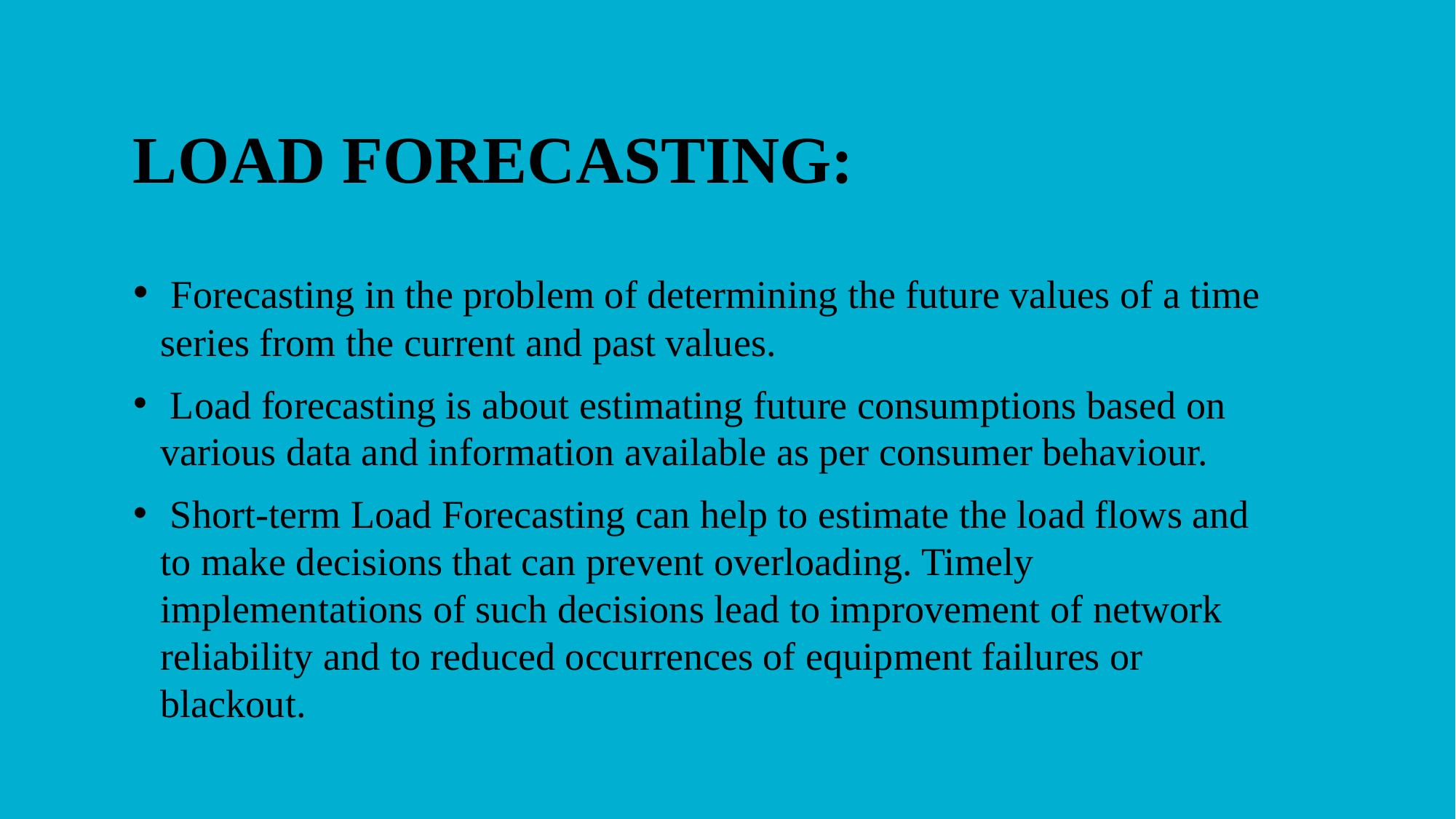

LOAD FORECASTING:
 Forecasting in the problem of determining the future values of a time series from the current and past values.
 Load forecasting is about estimating future consumptions based on various data and information available as per consumer behaviour.
 Short-term Load Forecasting can help to estimate the load flows and to make decisions that can prevent overloading. Timely implementations of such decisions lead to improvement of network reliability and to reduced occurrences of equipment failures or blackout.